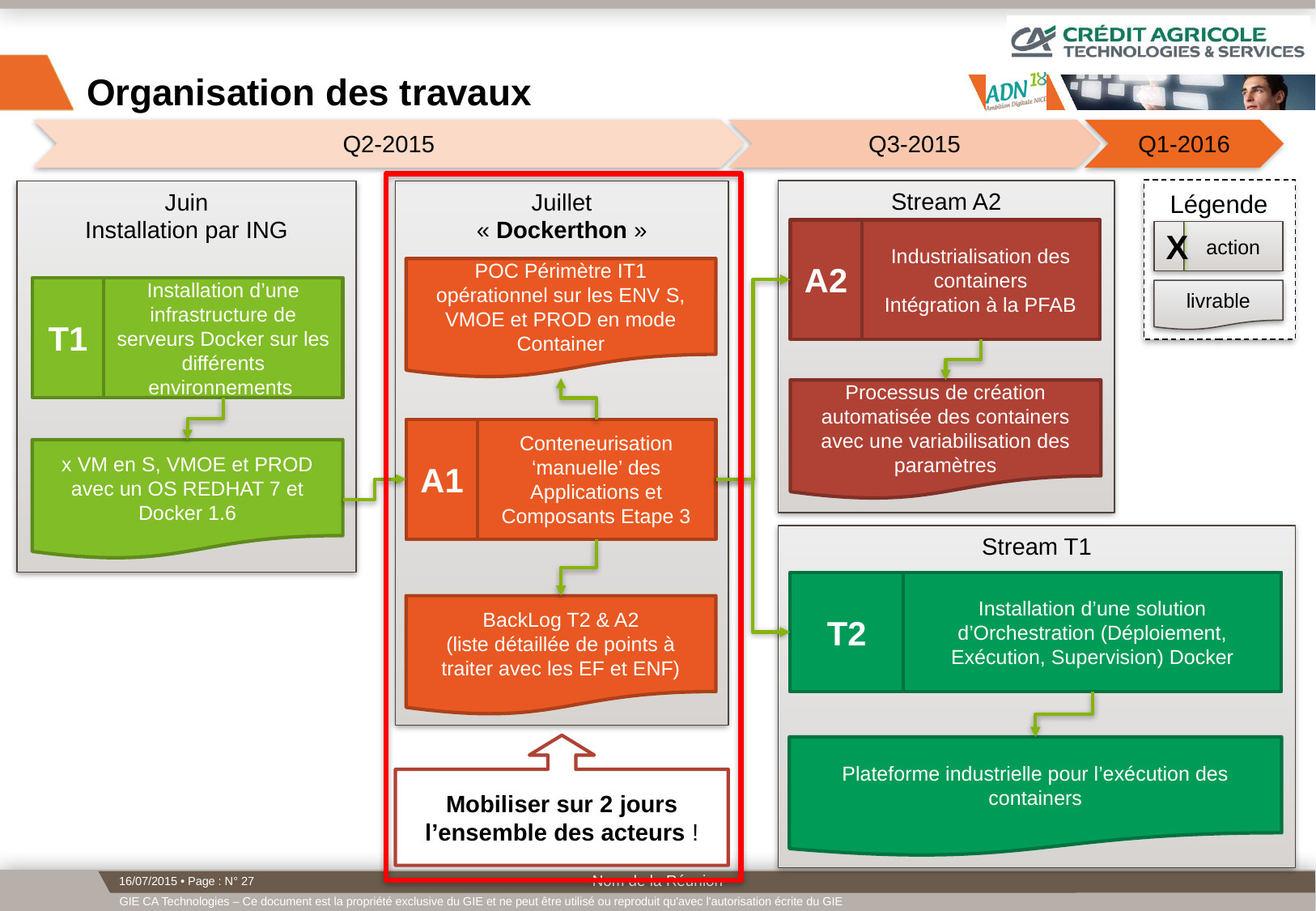

# Organisation des travaux
Q2-2015
Q3-2015
Q1-2016

Stream A2
Juillet
« Dockerthon »
Juin
Installation par ING
Légende
A2
Industrialisation des containers
Intégration à la PFAB
X
action
POC Périmètre IT1 opérationnel sur les ENV S, VMOE et PROD en mode Container
T1
Installation d’une infrastructure de serveurs Docker sur les différents environnements
livrable
Processus de création automatisée des containers avec une variabilisation des paramètres
Conteneurisation ‘manuelle’ des Applications et Composants Etape 3
A1
x VM en S, VMOE et PROD
avec un OS REDHAT 7 et Docker 1.6
Stream T1
T2
Installation d’une solution d’Orchestration (Déploiement, Exécution, Supervision) Docker
BackLog T2 & A2
(liste détaillée de points à traiter avec les EF et ENF)
Mobiliser sur 2 jours l’ensemble des acteurs !
Plateforme industrielle pour l’exécution des containers
Nom de la Réunion